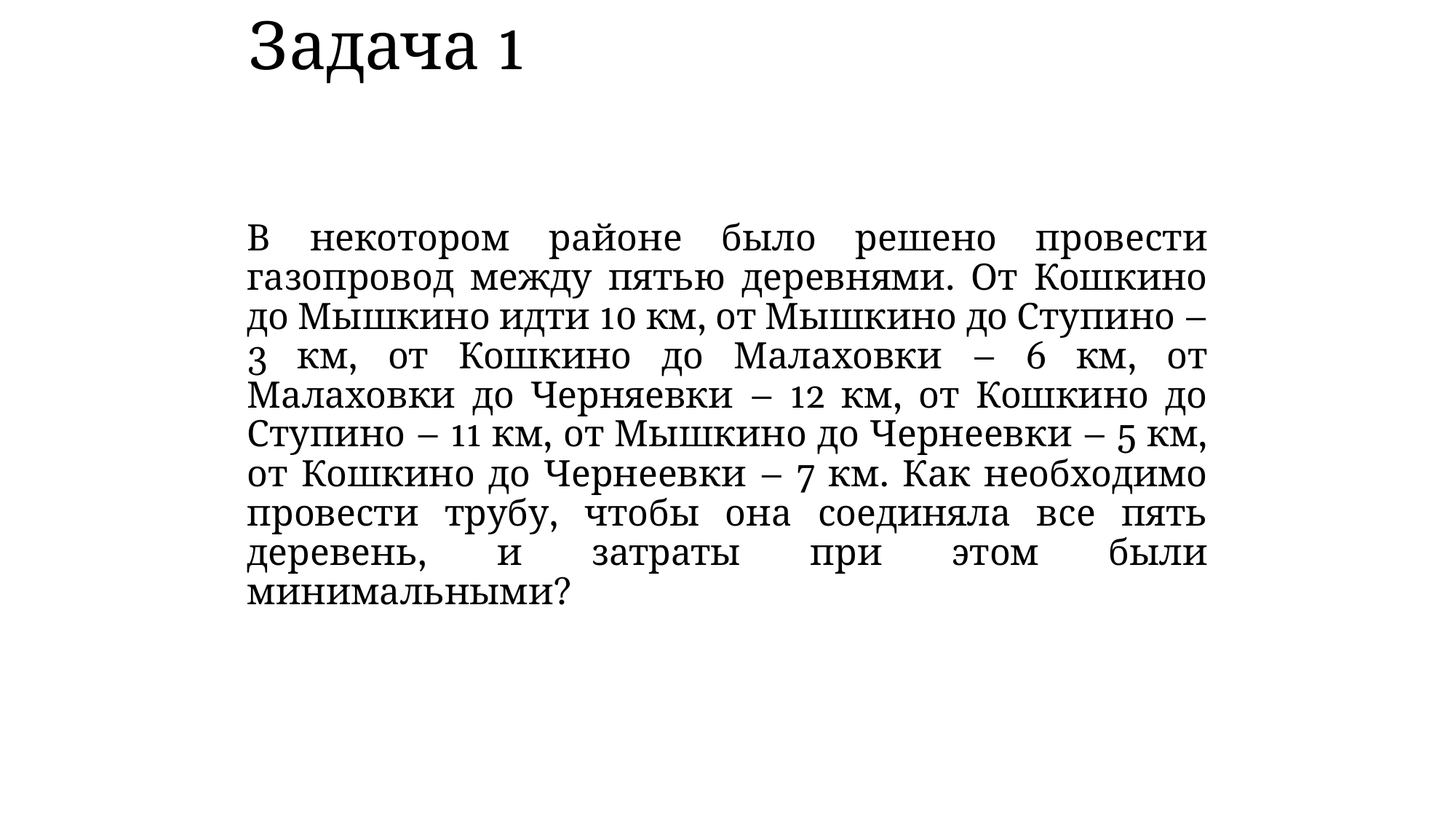

# Задача 1
В некотором районе было решено провести газопровод между пятью деревнями. От Кошкино до Мышкино идти 10 км, от Мышкино до Ступино – 3 км, от Кошкино до Малаховки – 6 км, от Малаховки до Черняевки – 12 км, от Кошкино до Ступино – 11 км, от Мышкино до Чернеевки – 5 км, от Кошкино до Чернеевки – 7 км. Как необходимо провести трубу, чтобы она соединяла все пять деревень, и затраты при этом были минимальными?